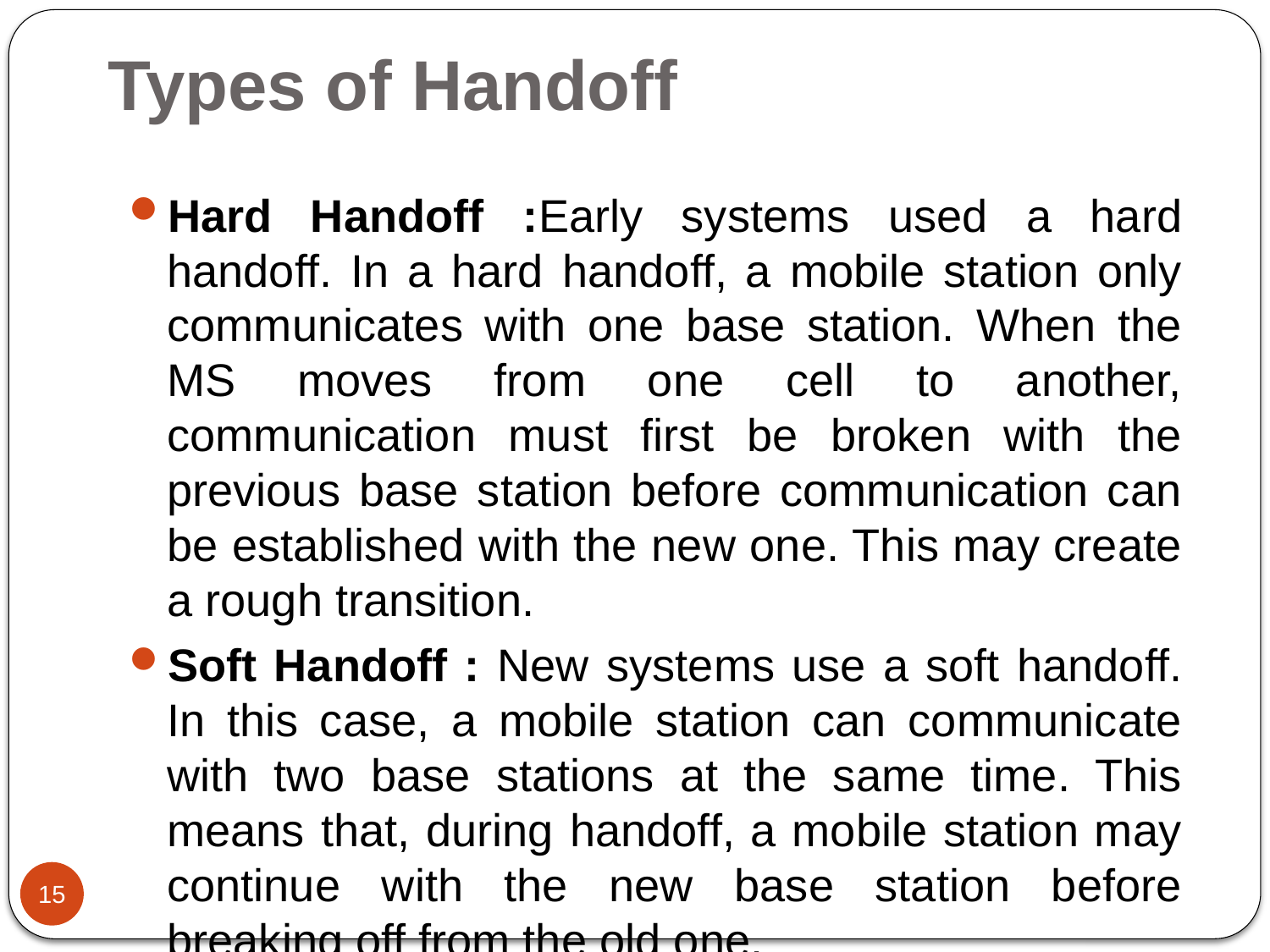

# Types of Handoff
Hard Handoff :Early systems used a hard handoff. In a hard handoff, a mobile station only communicates with one base station. When the MS moves from one cell to another, communication must first be broken with the previous base station before communication can be established with the new one. This may create a rough transition.
Soft Handoff : New systems use a soft handoff. In this case, a mobile station can communicate with two base stations at the same time. This means that, during handoff, a mobile station may continue with the new base station before breaking off from the old one.
15